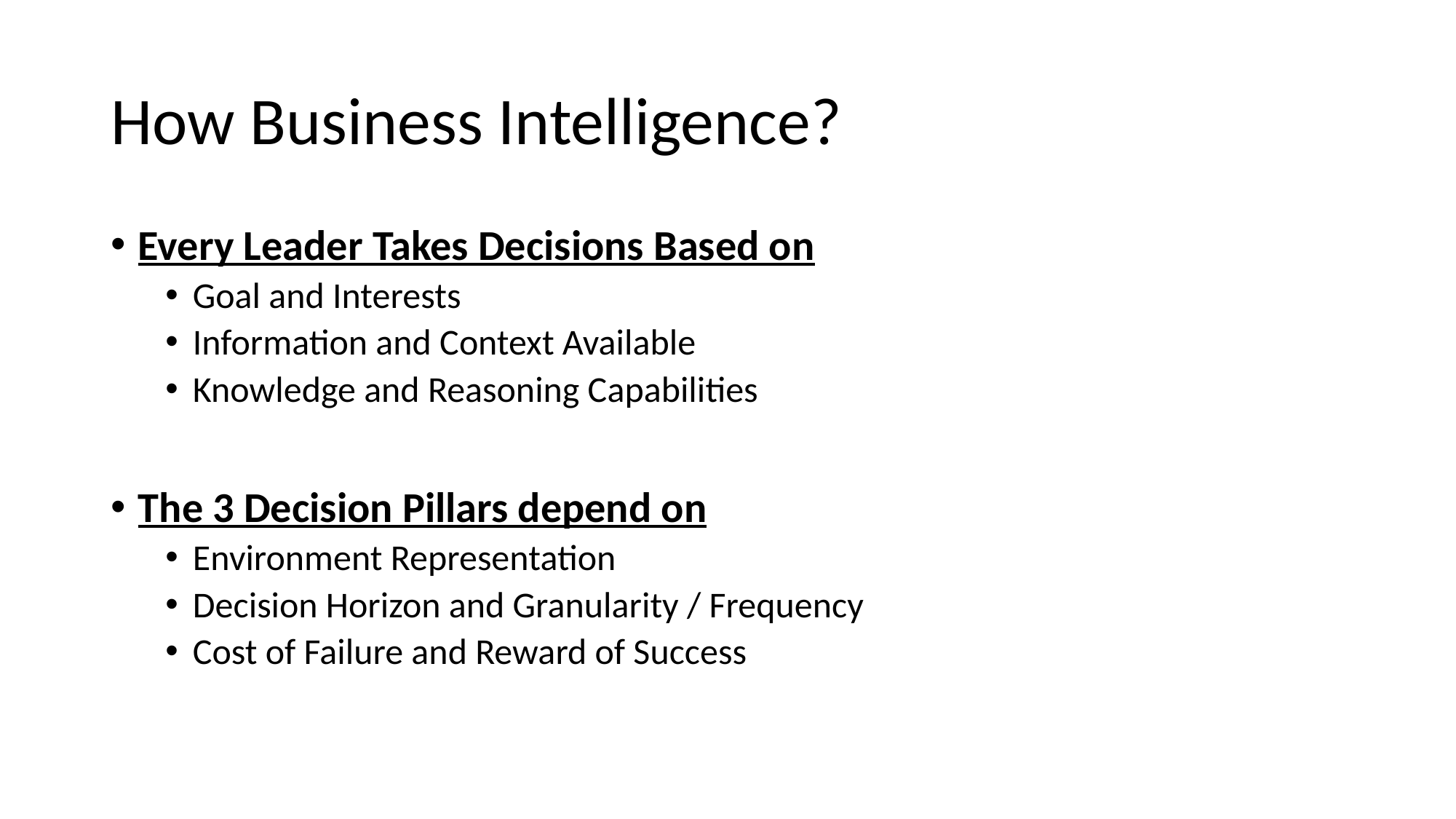

# How Business Intelligence?
Every Leader Takes Decisions Based on
Goal and Interests
Information and Context Available
Knowledge and Reasoning Capabilities

The 3 Decision Pillars depend on
Environment Representation
Decision Horizon and Granularity / Frequency
Cost of Failure and Reward of Success